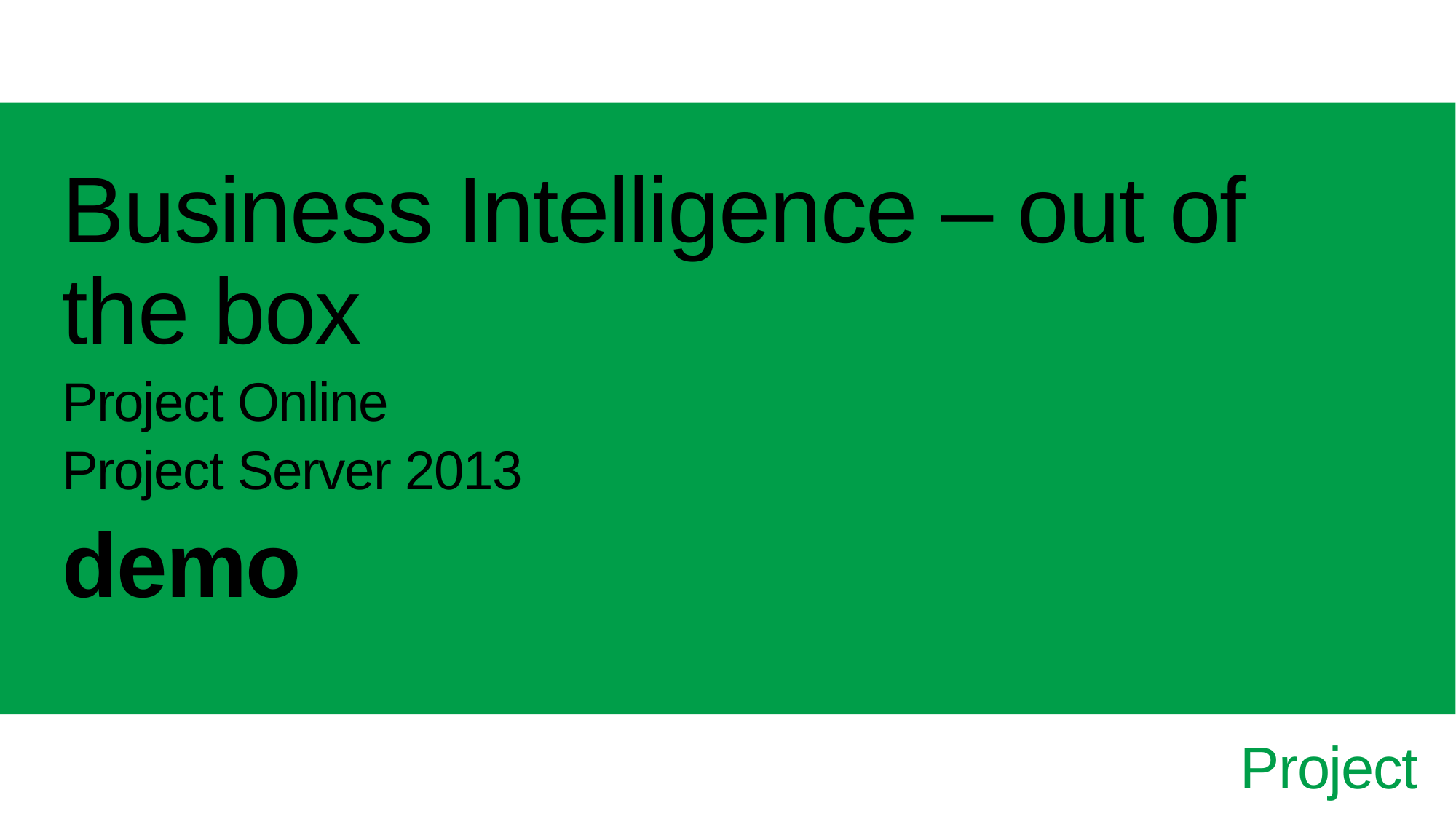

Business Intelligence – out of the box
Project Online
Project Server 2013

demo